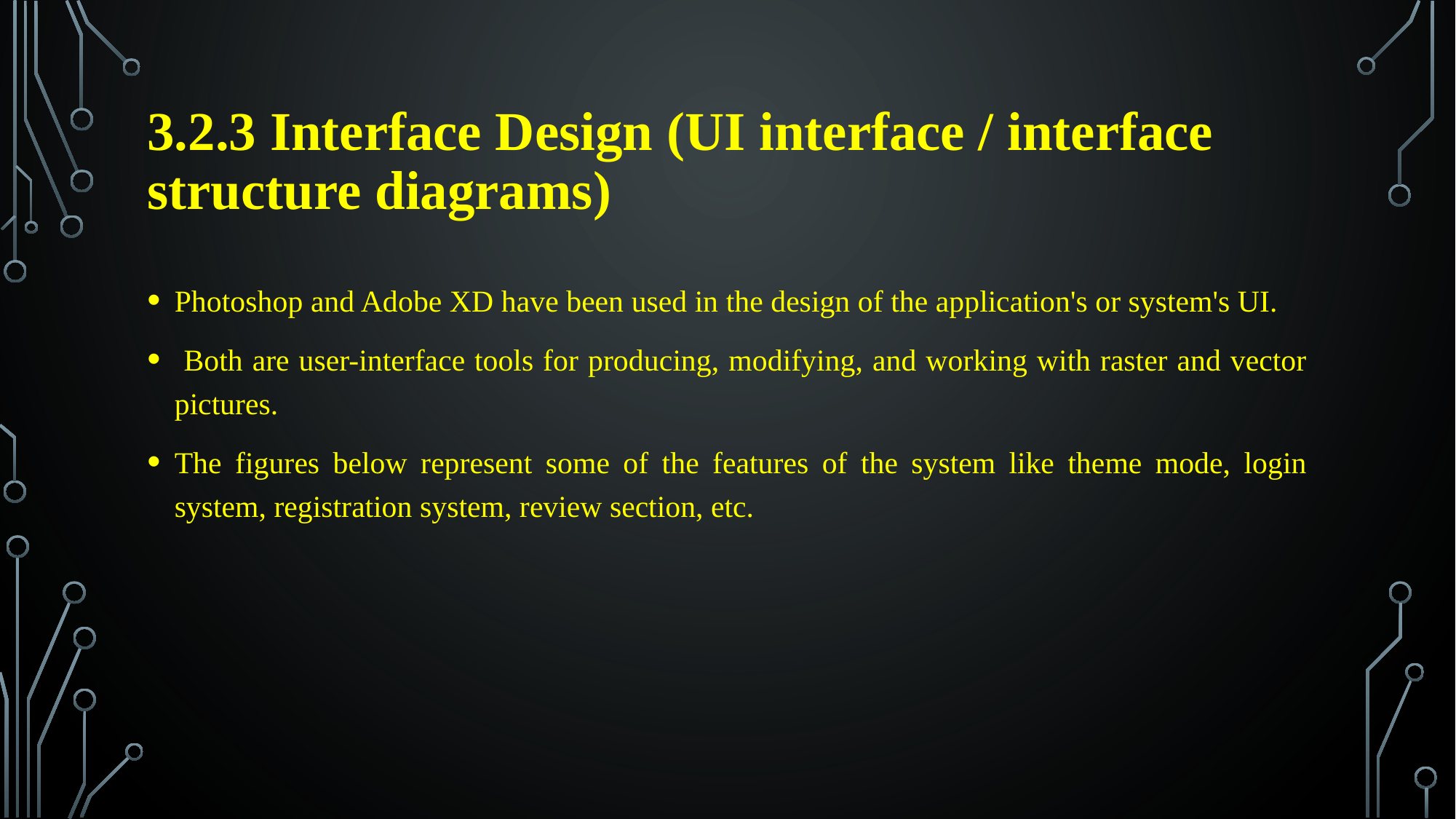

# 3.2.3 Interface Design (UI interface / interface structure diagrams)
Photoshop and Adobe XD have been used in the design of the application's or system's UI.
 Both are user-interface tools for producing, modifying, and working with raster and vector pictures.
The figures below represent some of the features of the system like theme mode, login system, registration system, review section, etc.